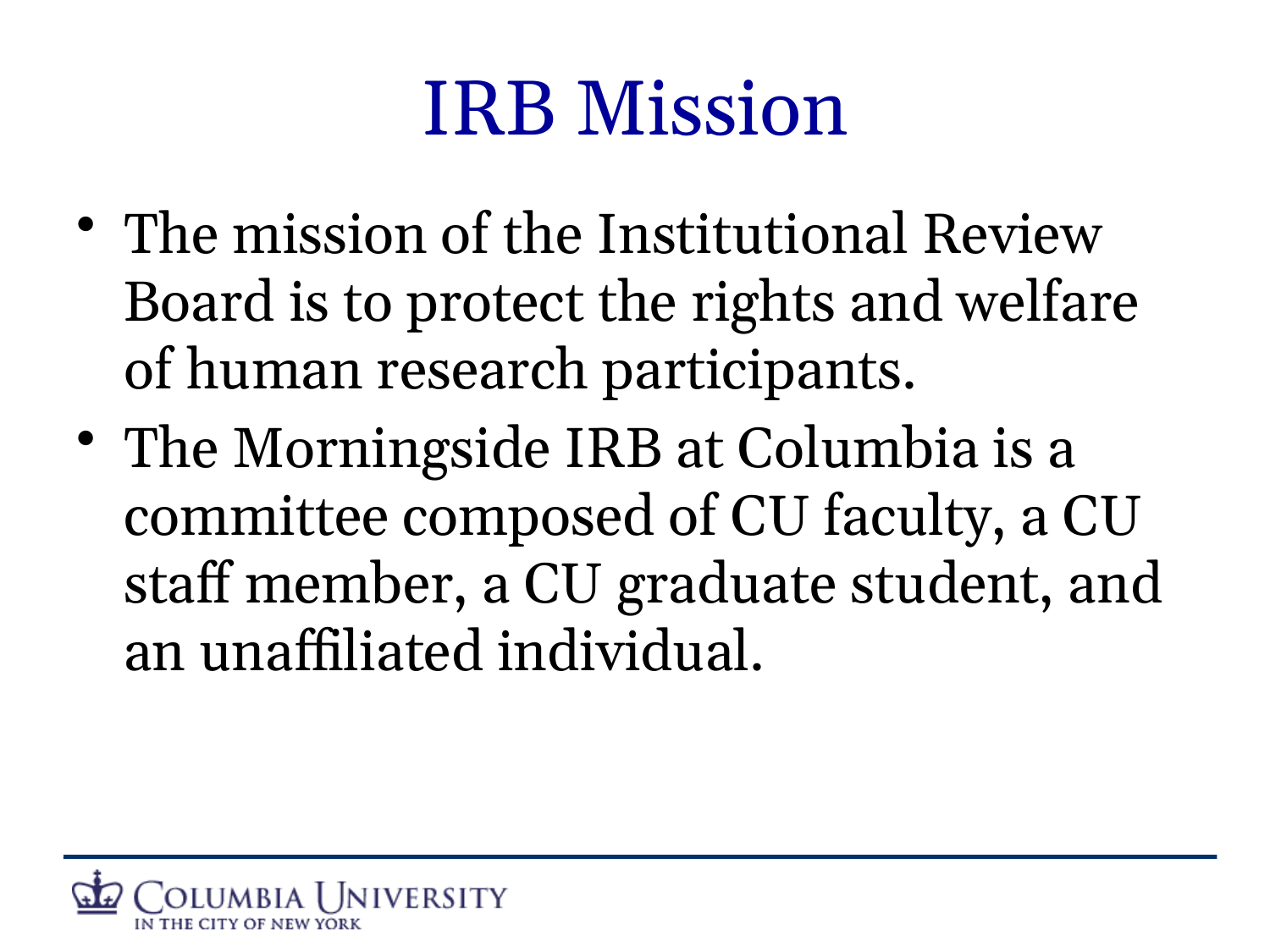

# IRB Mission
The mission of the Institutional Review Board is to protect the rights and welfare of human research participants.
The Morningside IRB at Columbia is a committee composed of CU faculty, a CU staff member, a CU graduate student, and an unaffiliated individual.